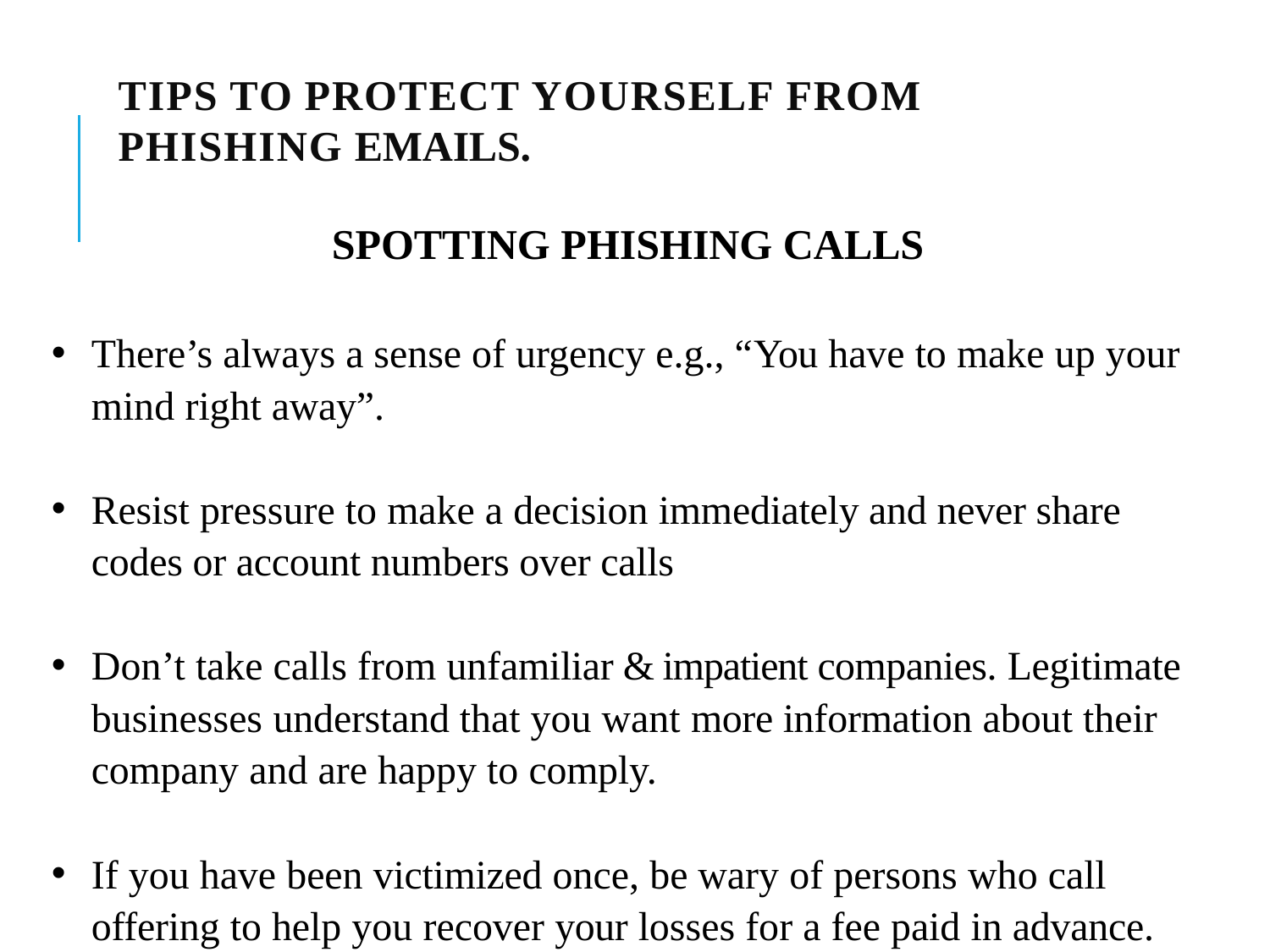

# Tips to protect yourself from Phishing emails.
SPOTTING PHISHING CALLS

There’s always a sense of urgency e.g., “You have to make up your mind right away”.
Resist pressure to make a decision immediately and never share codes or account numbers over calls
Don’t take calls from unfamiliar & impatient companies. Legitimate businesses understand that you want more information about their company and are happy to comply.

If you have been victimized once, be wary of persons who call offering to help you recover your losses for a fee paid in advance.